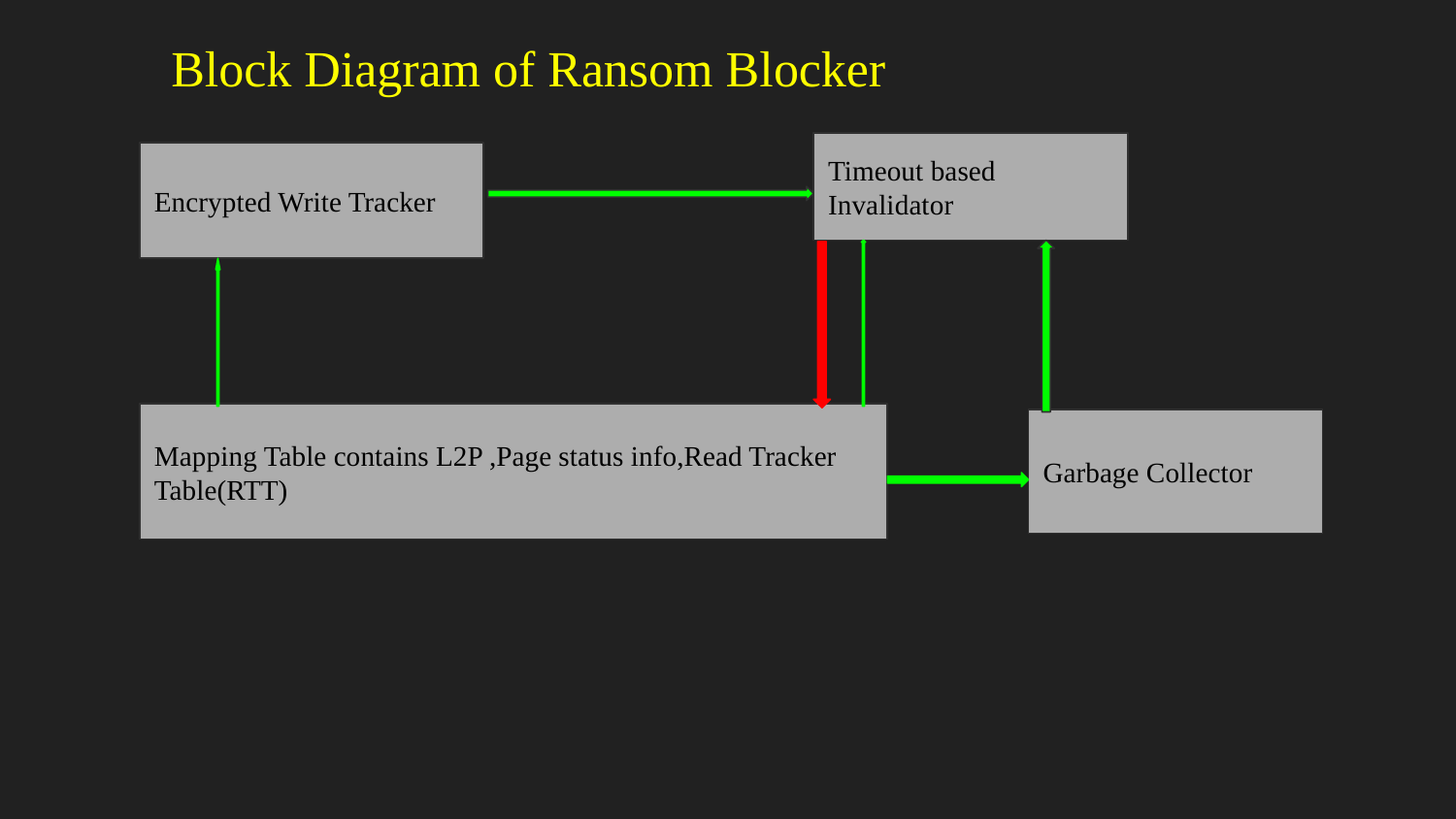

Block Diagram of Ransom Blocker
Timeout based Invalidator
Encrypted Write Tracker
jasbc

Mapping Table contains L2P ,Page status info,Read Tracker Table(RTT)
Garbage Collector